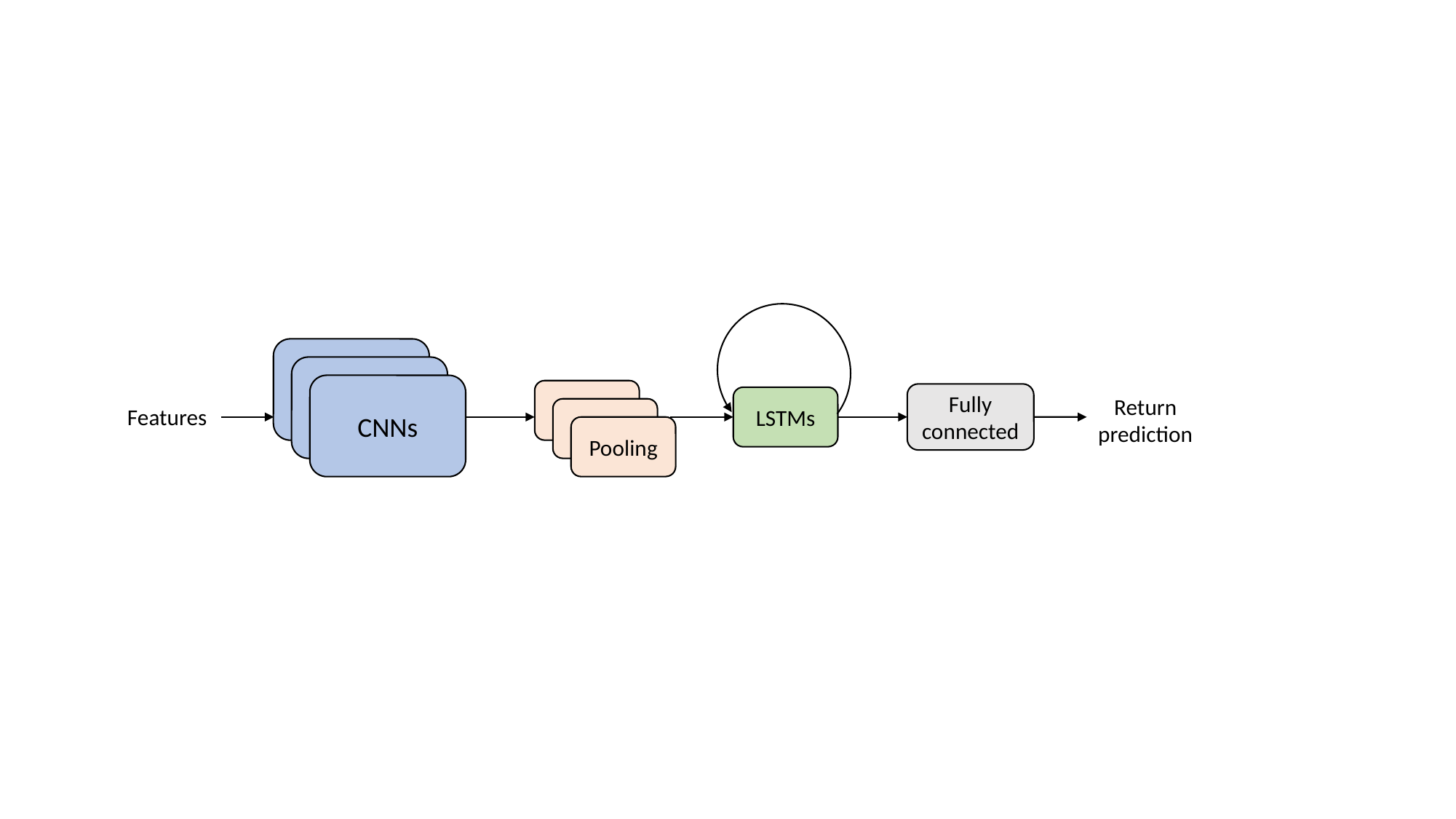

CNNs

Fully
connected
LSTMs
Return prediction
Features

Pooling